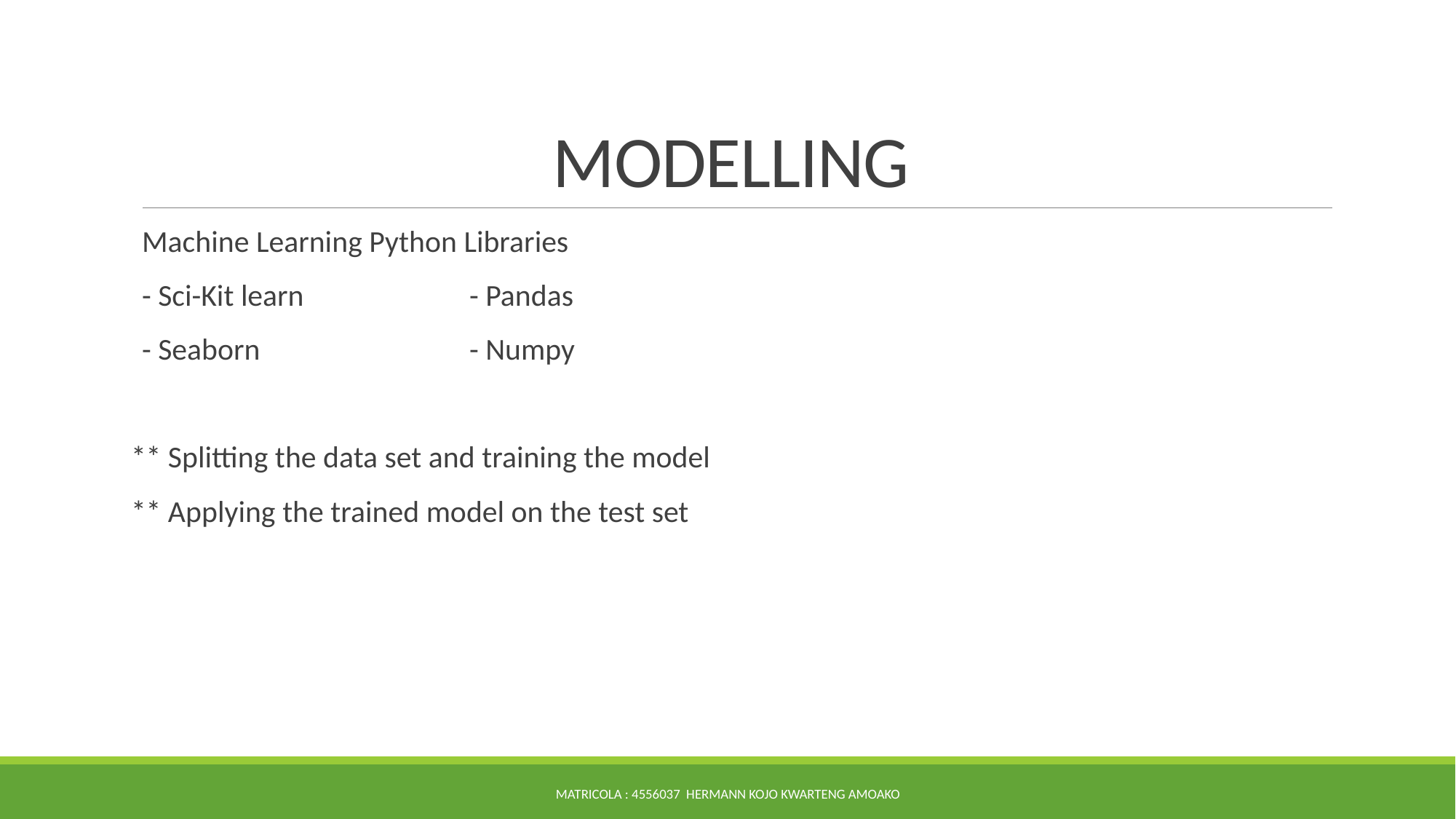

# MODELLING
Machine Learning Python Libraries
- Sci-Kit learn		- Pandas
- Seaborn		- Numpy

** Splitting the data set and training the model
** Applying the trained model on the test set

MATRICOLA : 4556037  HERMANN KOJO KWARTENG AMOAKO